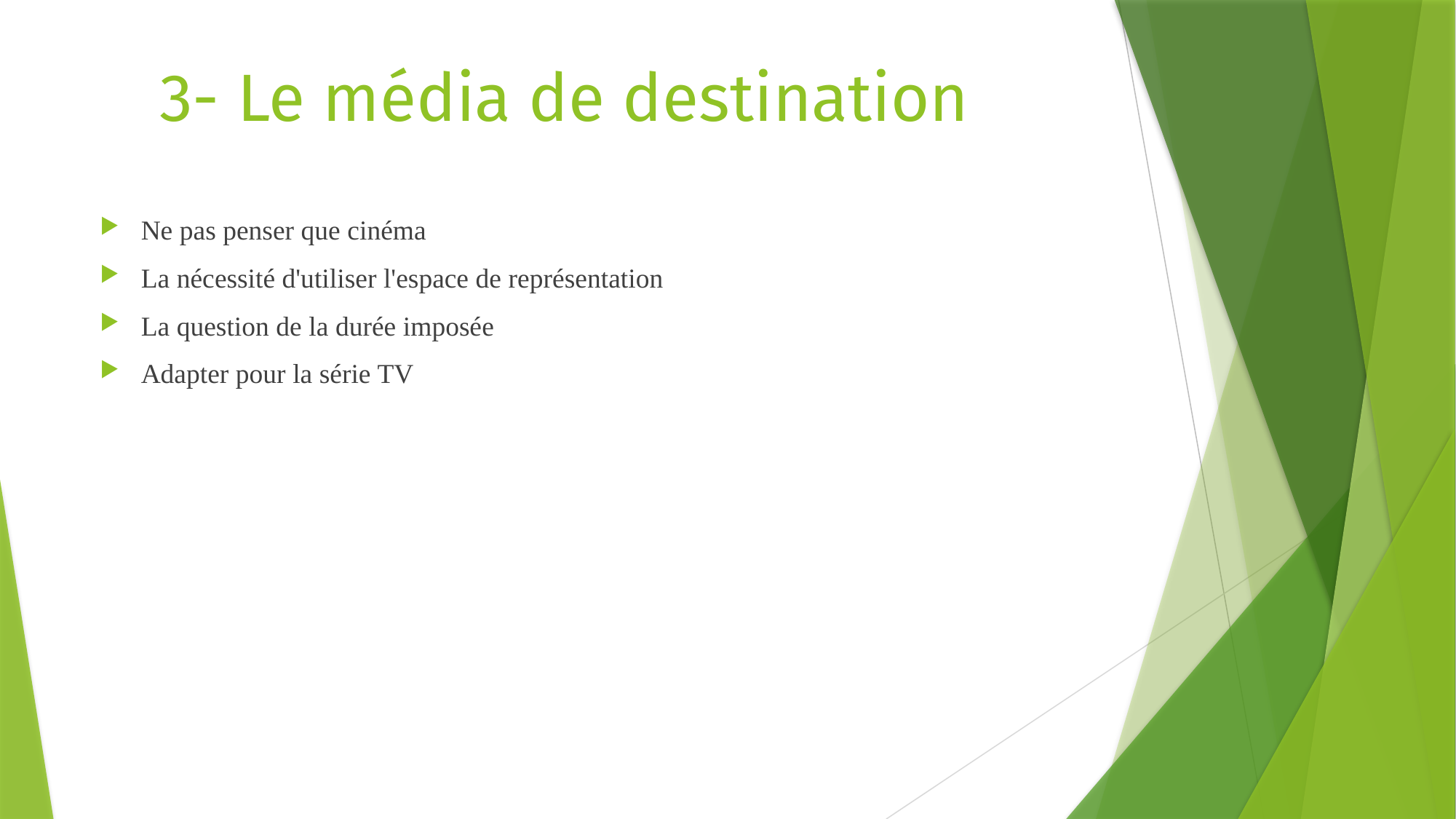

# 3- Le média de destination
Ne pas penser que cinéma
La nécessité d'utiliser l'espace de représentation
La question de la durée imposée
Adapter pour la série TV